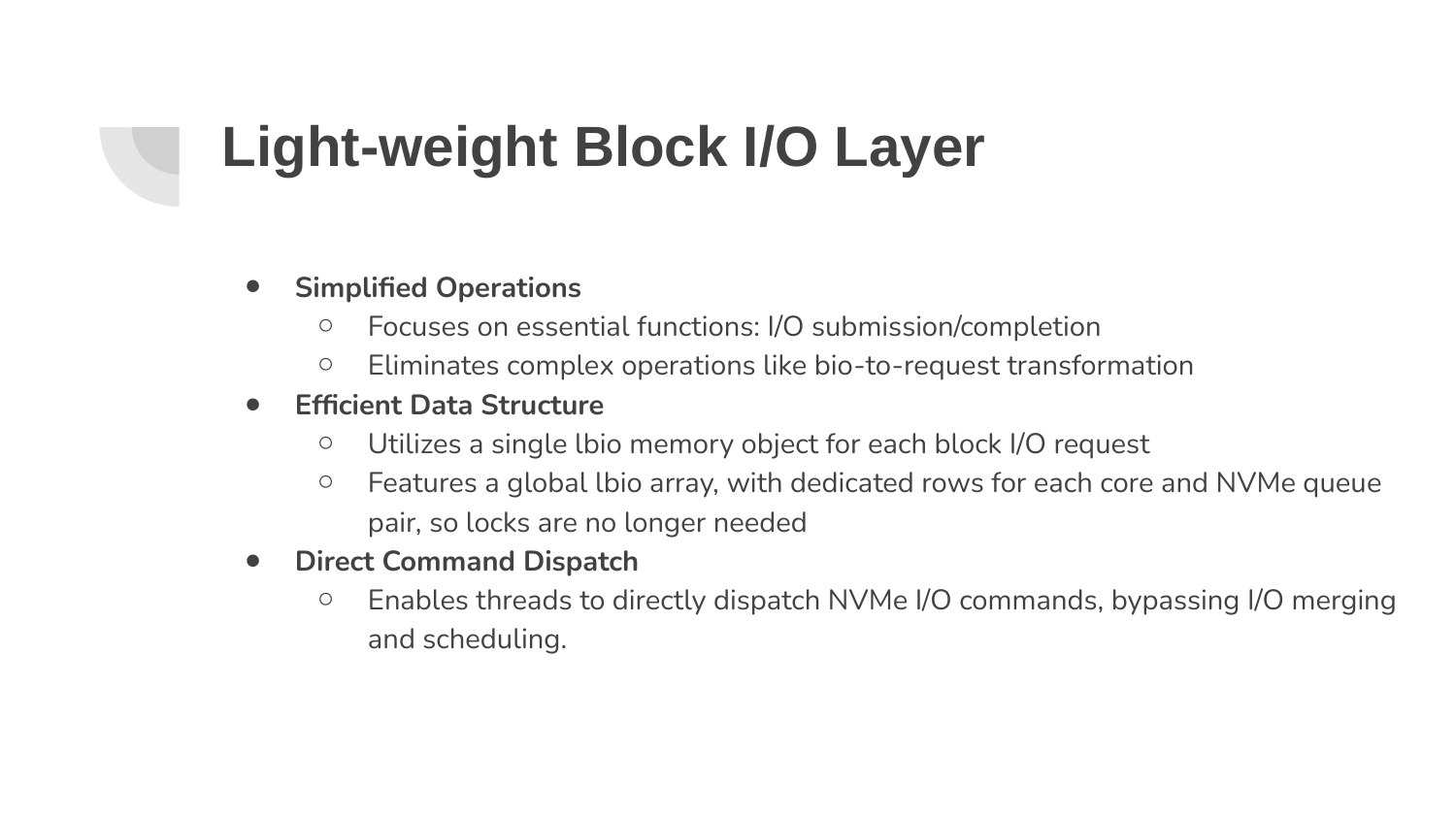

# Light-weight Block I/O Layer
Simplified Operations
Focuses on essential functions: I/O submission/completion
Eliminates complex operations like bio-to-request transformation
Efficient Data Structure
Utilizes a single lbio memory object for each block I/O request
Features a global lbio array, with dedicated rows for each core and NVMe queue pair, so locks are no longer needed
Direct Command Dispatch
Enables threads to directly dispatch NVMe I/O commands, bypassing I/O merging and scheduling.